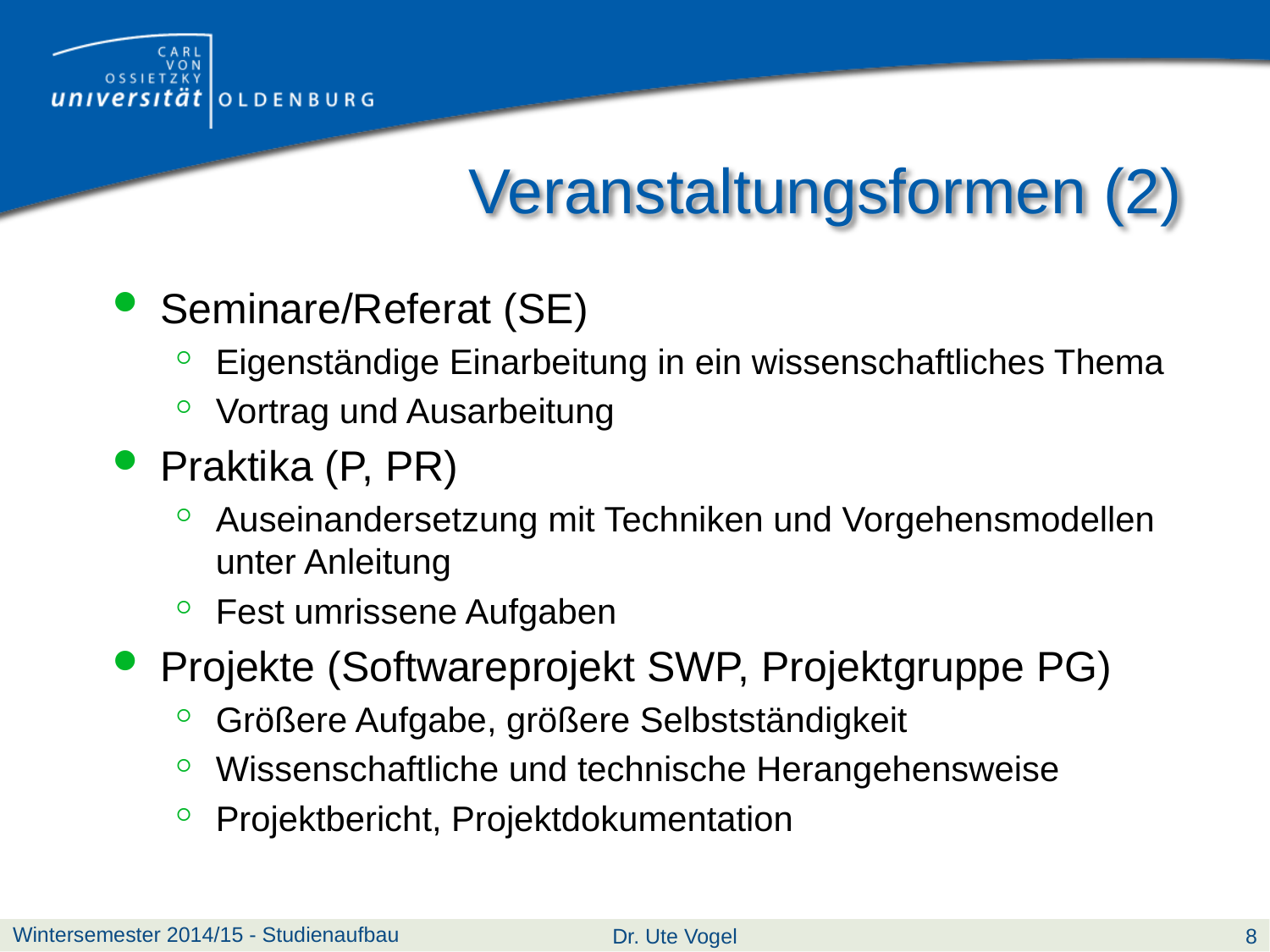

# Veranstaltungsformen (2)
Seminare/Referat (SE)
Eigenständige Einarbeitung in ein wissenschaftliches Thema
Vortrag und Ausarbeitung
Praktika (P, PR)
Auseinandersetzung mit Techniken und Vorgehensmodellen unter Anleitung
Fest umrissene Aufgaben
Projekte (Softwareprojekt SWP, Projektgruppe PG)
Größere Aufgabe, größere Selbstständigkeit
Wissenschaftliche und technische Herangehensweise
Projektbericht, Projektdokumentation
Wintersemester 2014/15 - Studienaufbau
Dr. Ute Vogel
8